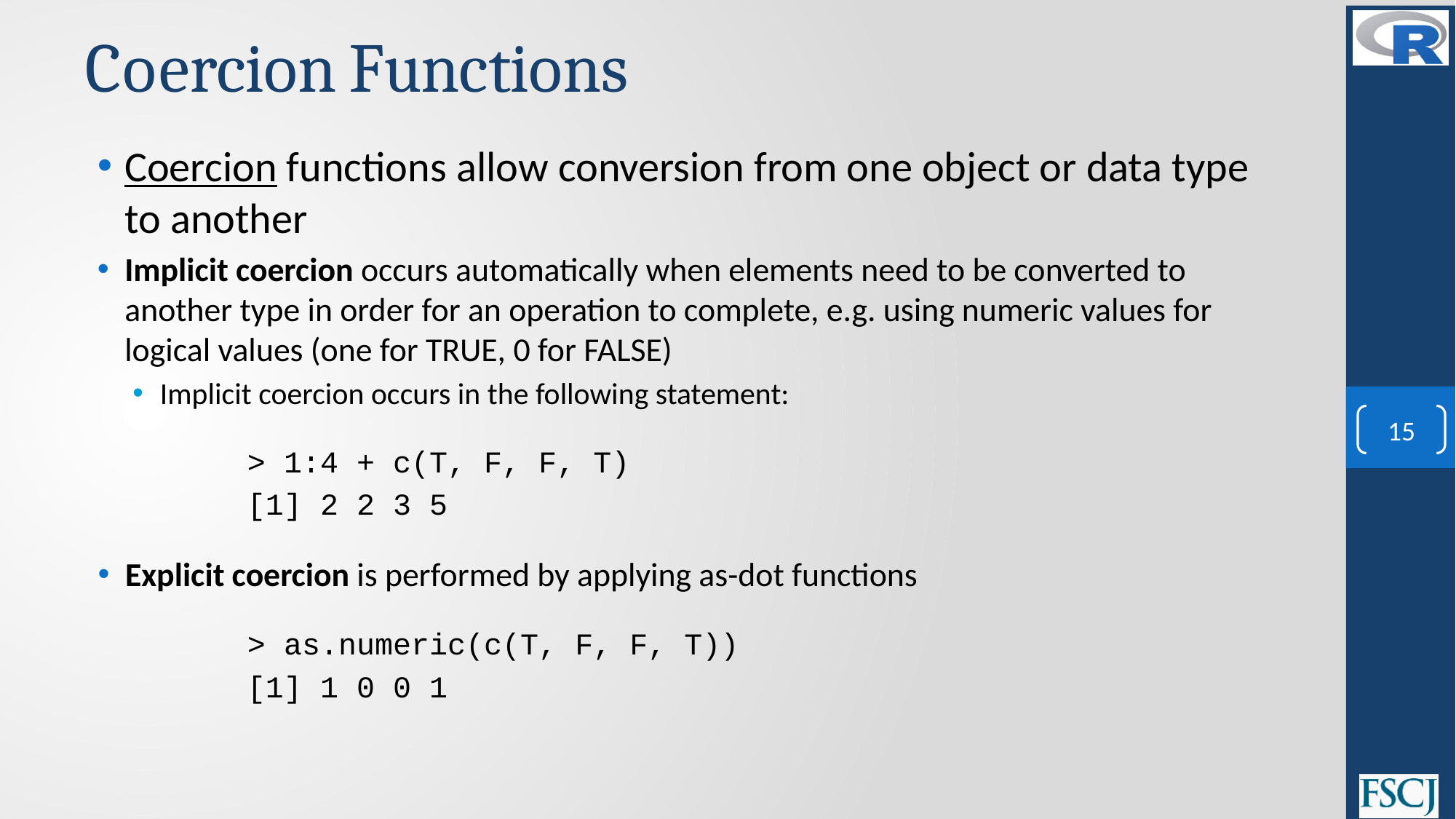

# Coercion Functions
Coercion functions allow conversion from one object or data type to another
Implicit coercion occurs automatically when elements need to be converted to another type in order for an operation to complete, e.g. using numeric values for logical values (one for TRUE, 0 for FALSE)
Implicit coercion occurs in the following statement:

> 1:4 + c(T, F, F, T)
[1] 2 2 3 5

Explicit coercion is performed by applying as-dot functions

> as.numeric(c(T, F, F, T))
[1] 1 0 0 1
15